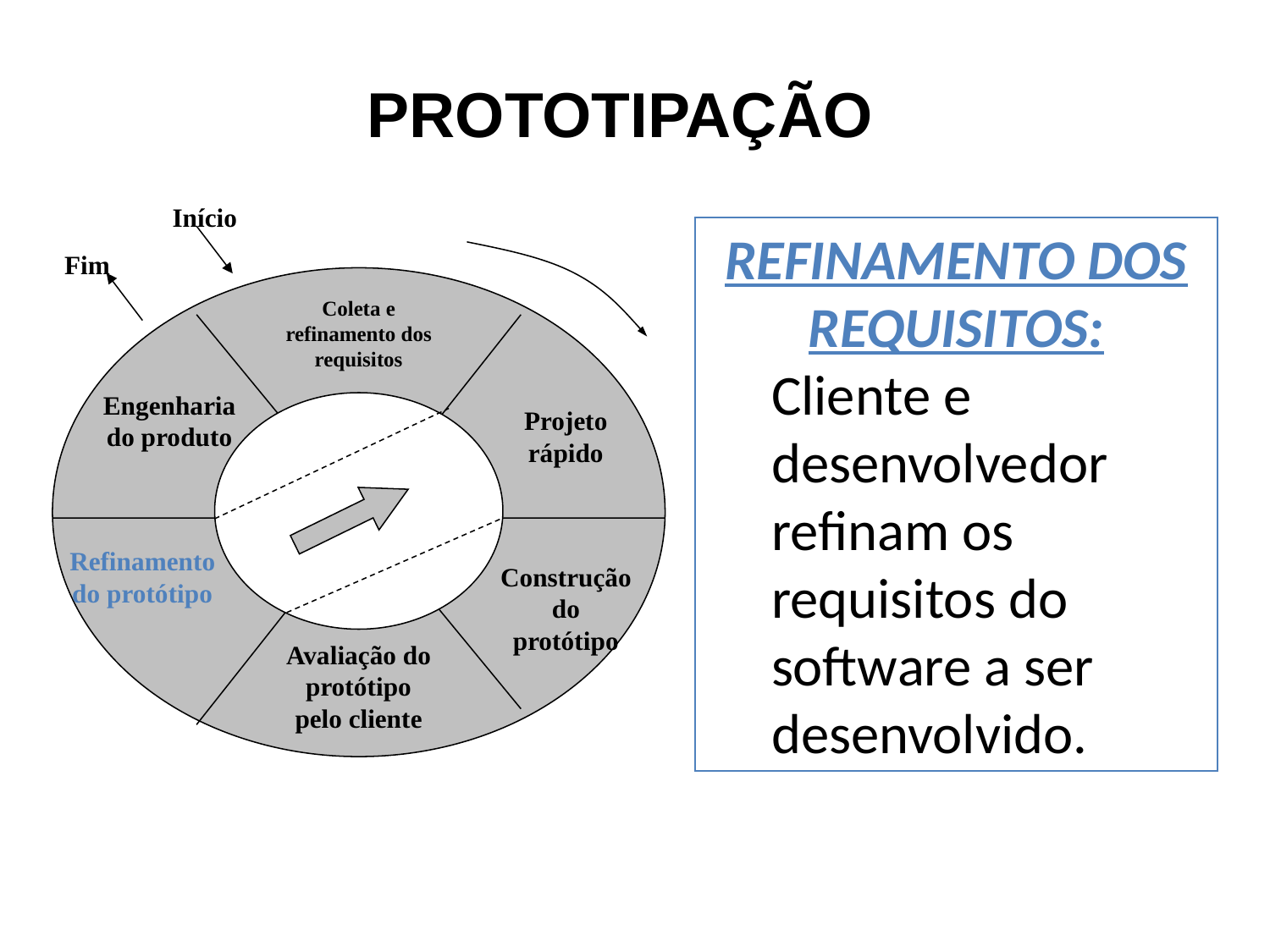

PROTOTIPAÇÃO
Início

Fim

Coleta e refinamento dos requisitos

Engenharia do produto

Projeto rápido

Refinamento do protótipo
Construção do protótipo
Avaliação do protótipo pelo cliente
REFINAMENTO DOS REQUISITOS:
Cliente e desenvolvedor refinam os requisitos do software a ser desenvolvido.
57